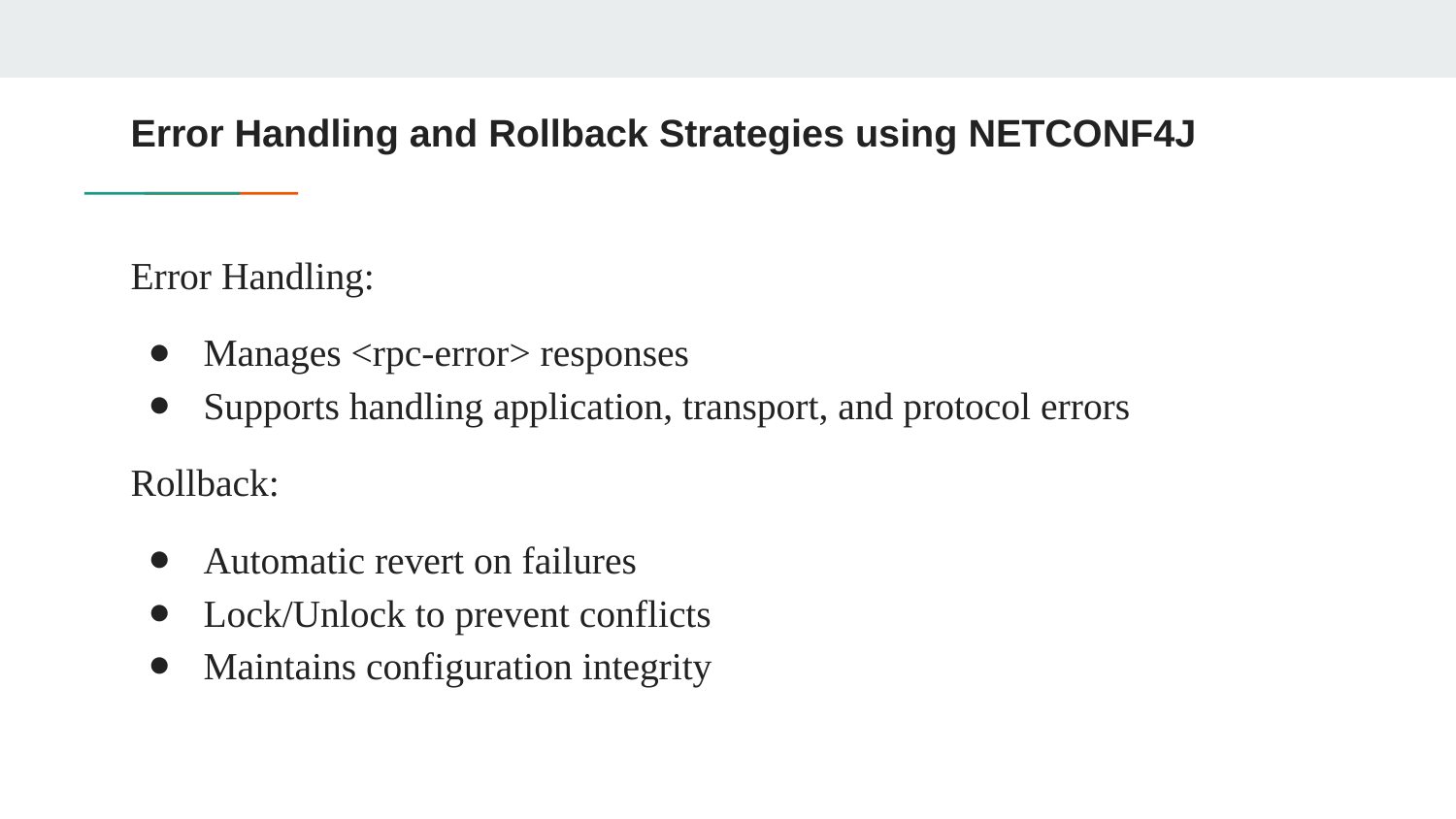

# Error Handling and Rollback Strategies using NETCONF4J
Error Handling:
Manages <rpc-error> responses
Supports handling application, transport, and protocol errors
Rollback:
Automatic revert on failures
Lock/Unlock to prevent conflicts
Maintains configuration integrity